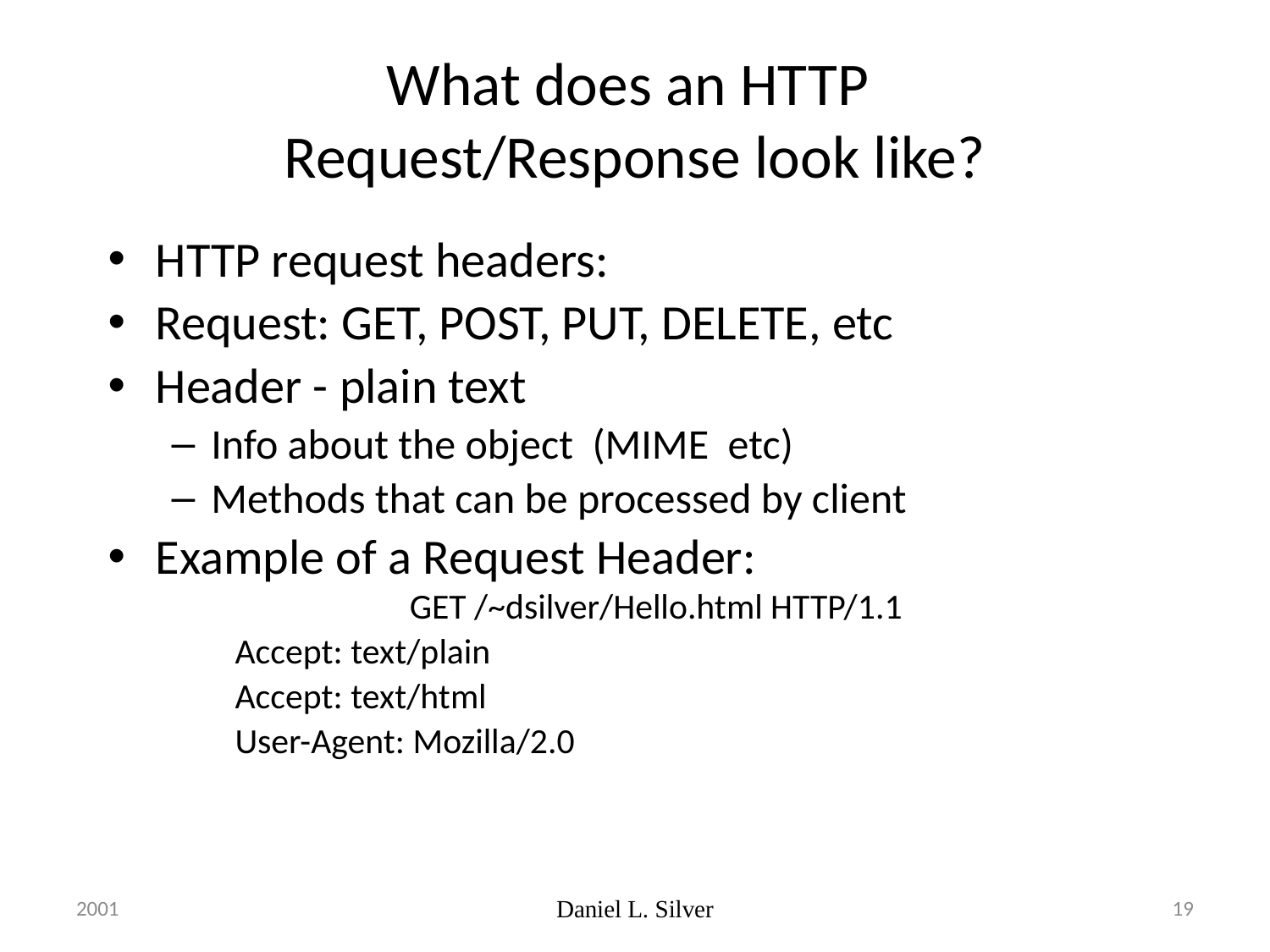

# What does an HTTP Request/Response look like?
HTTP request headers:
Request: GET, POST, PUT, DELETE, etc
Header - plain text
Info about the object  (MIME  etc)
Methods that can be processed by client
Example of a Request Header:
			GET /~dsilver/Hello.html HTTP/1.1
Accept: text/plain
Accept: text/html
User-Agent: Mozilla/2.0

2001
Daniel L. Silver
19